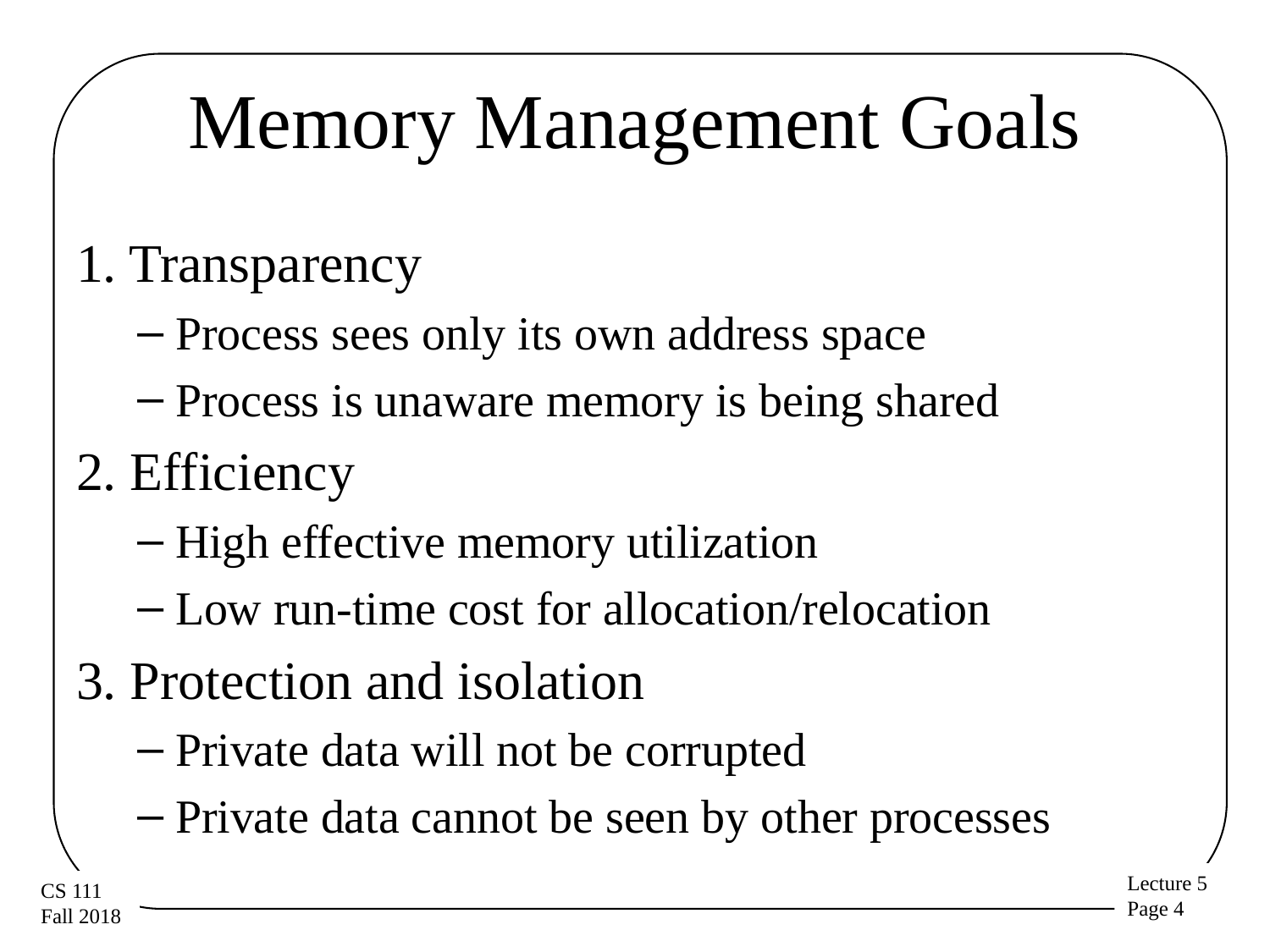

# Memory Management Goals
1. Transparency
Process sees only its own address space
Process is unaware memory is being shared
2. Efficiency
High effective memory utilization
Low run-time cost for allocation/relocation
3. Protection and isolation
Private data will not be corrupted
Private data cannot be seen by other processes